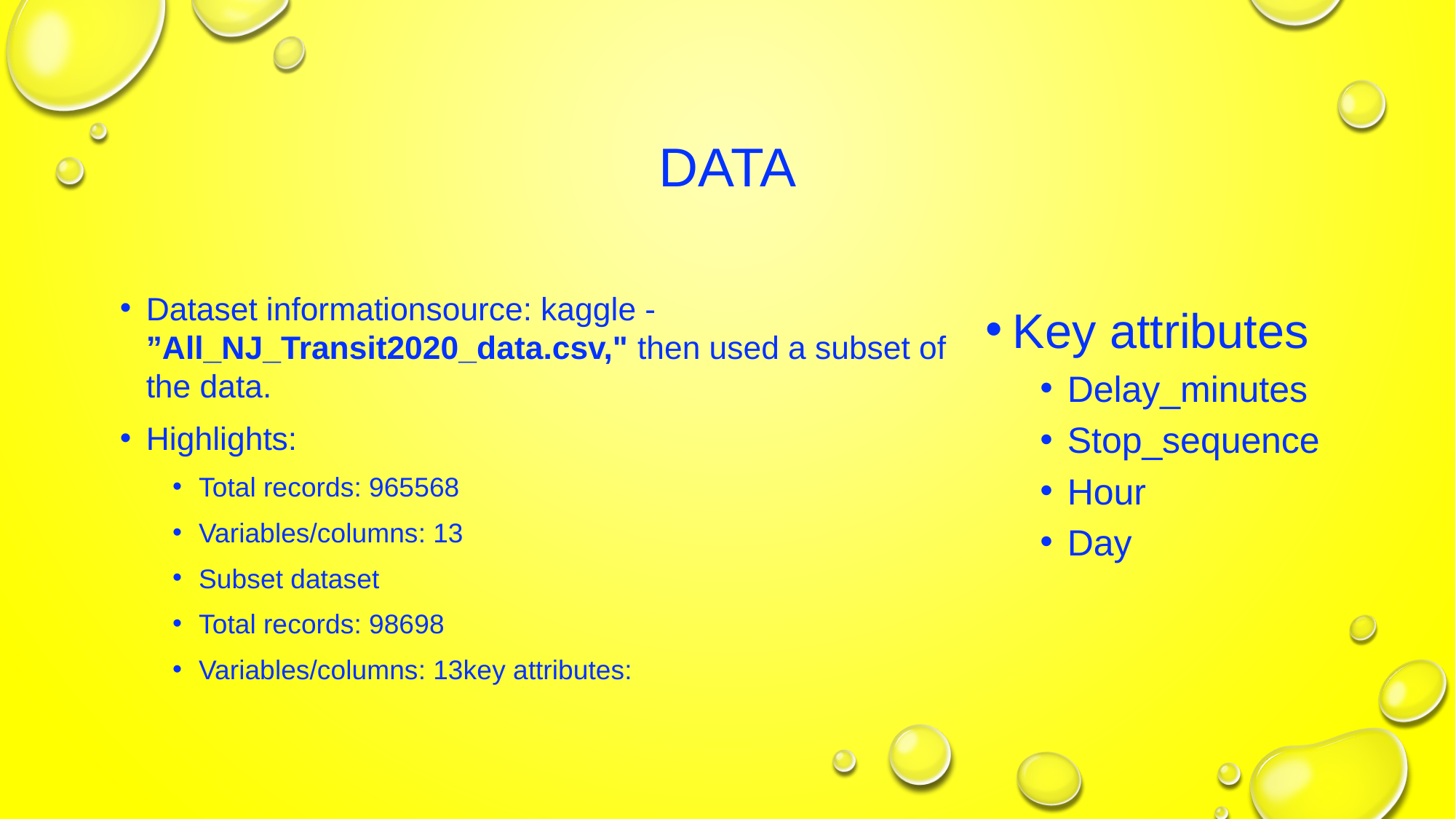

# Data
Dataset informationsource: kaggle - ”All_NJ_Transit2020_data.csv," then used a subset of the data.
Highlights:
Total records: 965568
Variables/columns: 13
Subset dataset
Total records: 98698
Variables/columns: 13key attributes:
Key attributes
Delay_minutes
Stop_sequence
Hour
Day